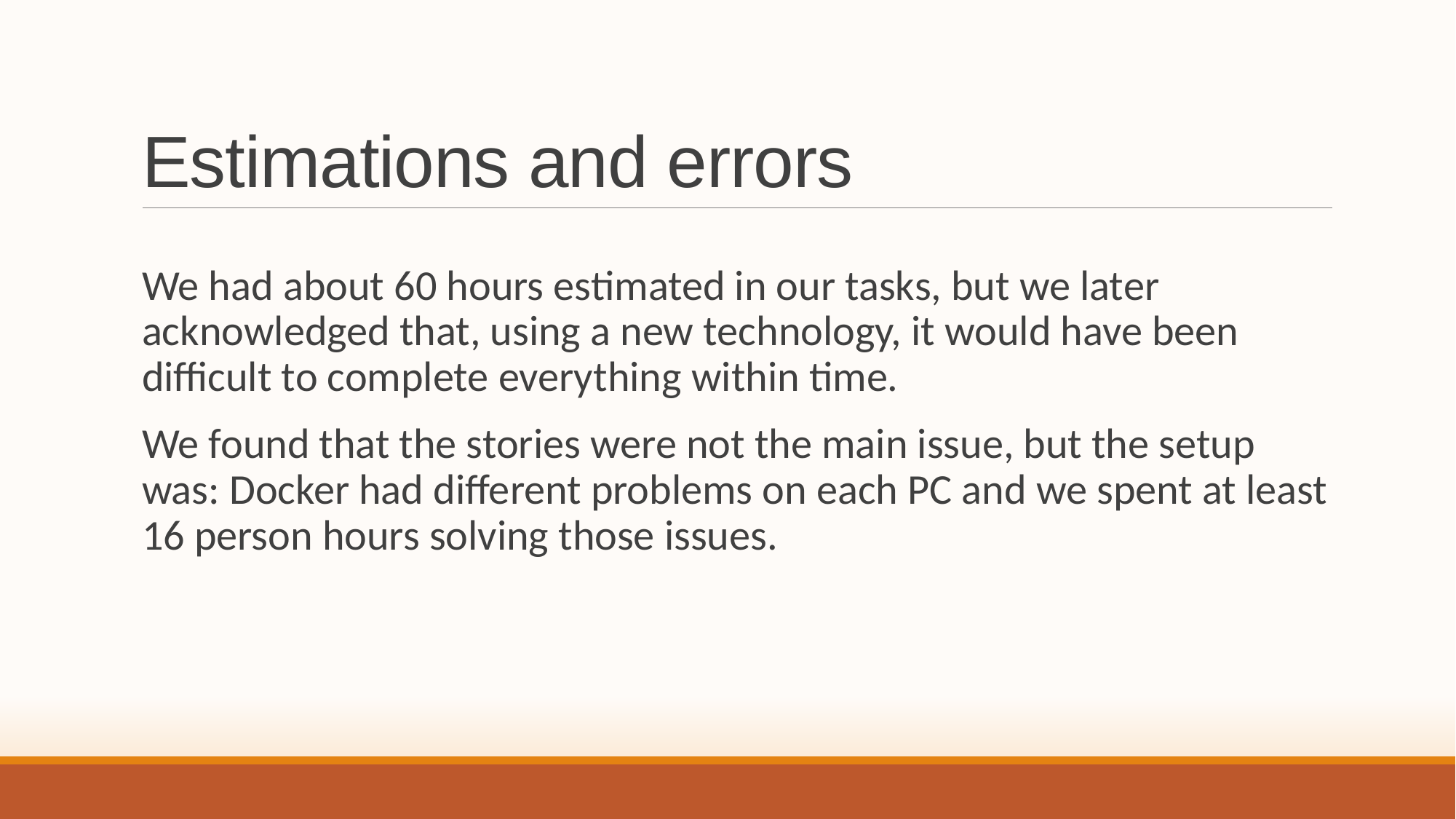

# Estimations and errors

We had about 60 hours estimated in our tasks, but we later acknowledged that, using a new technology, it would have been difficult to complete everything within time.
We found that the stories were not the main issue, but the setup was: Docker had different problems on each PC and we spent at least 16 person hours solving those issues.